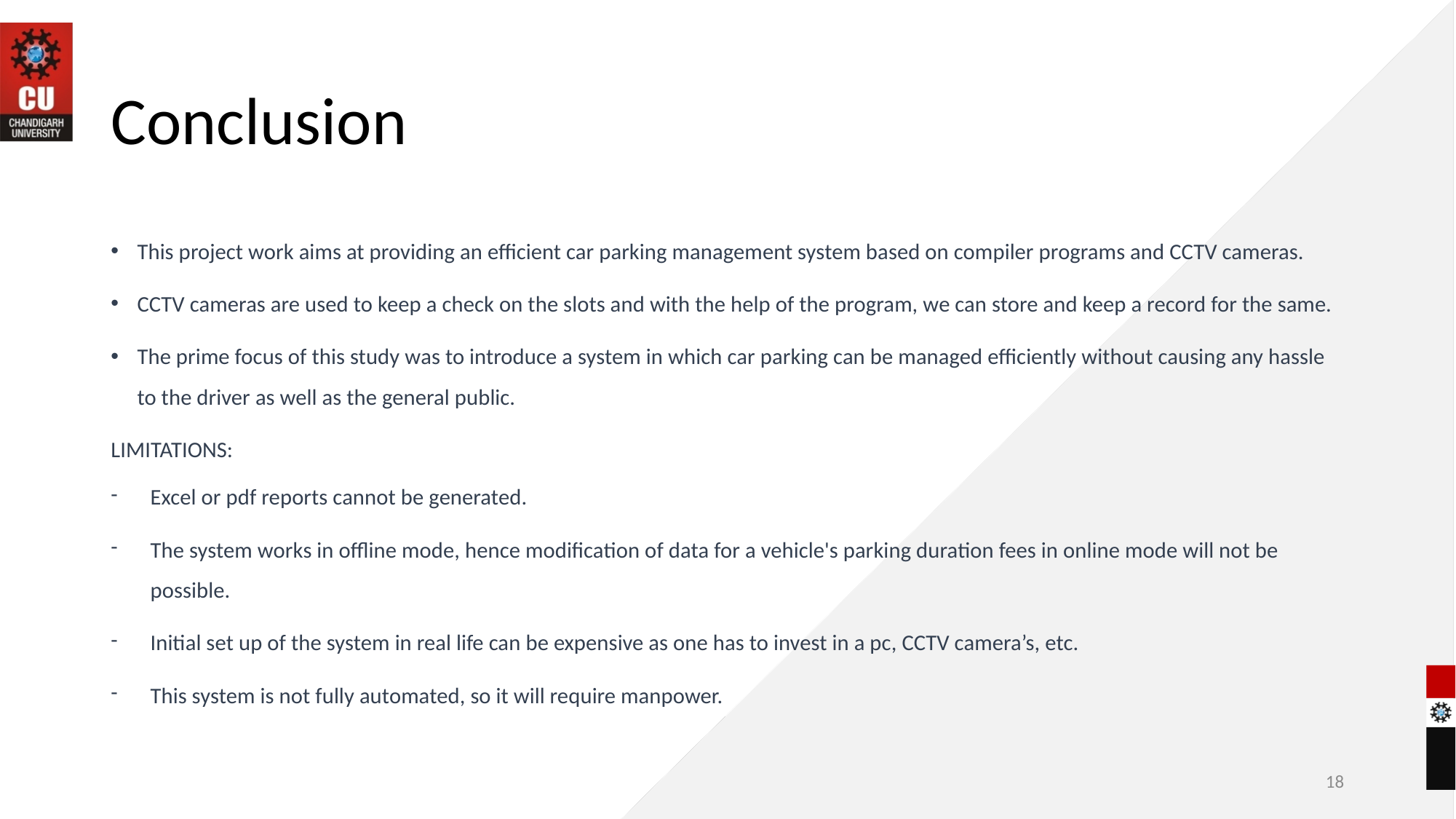

# Conclusion
This project work aims at providing an efficient car parking management system based on compiler programs and CCTV cameras.
CCTV cameras are used to keep a check on the slots and with the help of the program, we can store and keep a record for the same.
The prime focus of this study was to introduce a system in which car parking can be managed efficiently without causing any hassle to the driver as well as the general public.
LIMITATIONS:
Excel or pdf reports cannot be generated.
The system works in offline mode, hence modification of data for a vehicle's parking duration fees in online mode will not be possible.
Initial set up of the system in real life can be expensive as one has to invest in a pc, CCTV camera’s, etc.
This system is not fully automated, so it will require manpower.

18